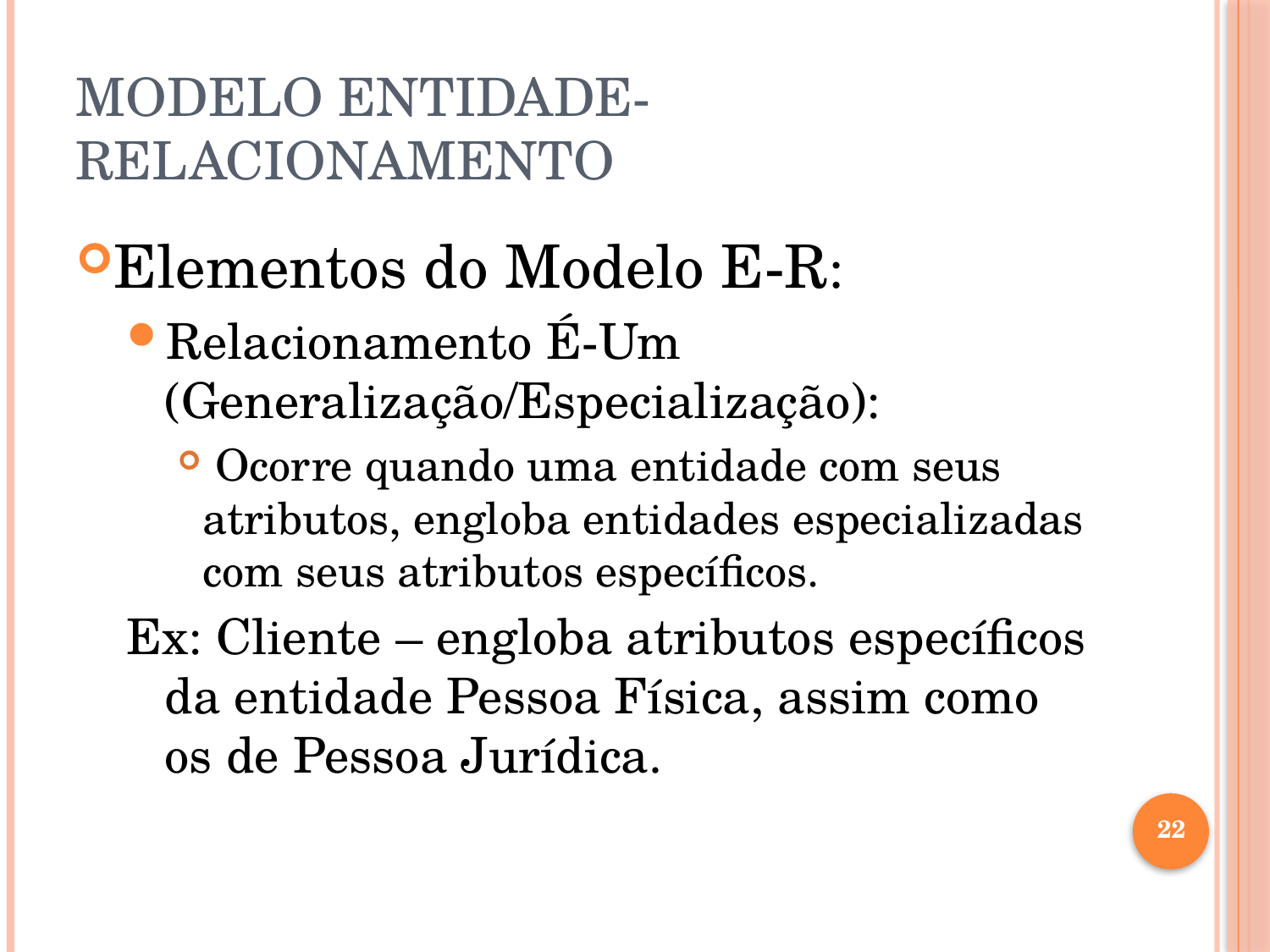

# Modelo Entidade-Relacionamento
Elementos do Modelo E-R:
Relacionamento É-Um (Generalização/Especialização):
 Ocorre quando uma entidade com seus atributos, engloba entidades especializadas com seus atributos específicos.
Ex: Cliente – engloba atributos específicos da entidade Pessoa Física, assim como os de Pessoa Jurídica.

22